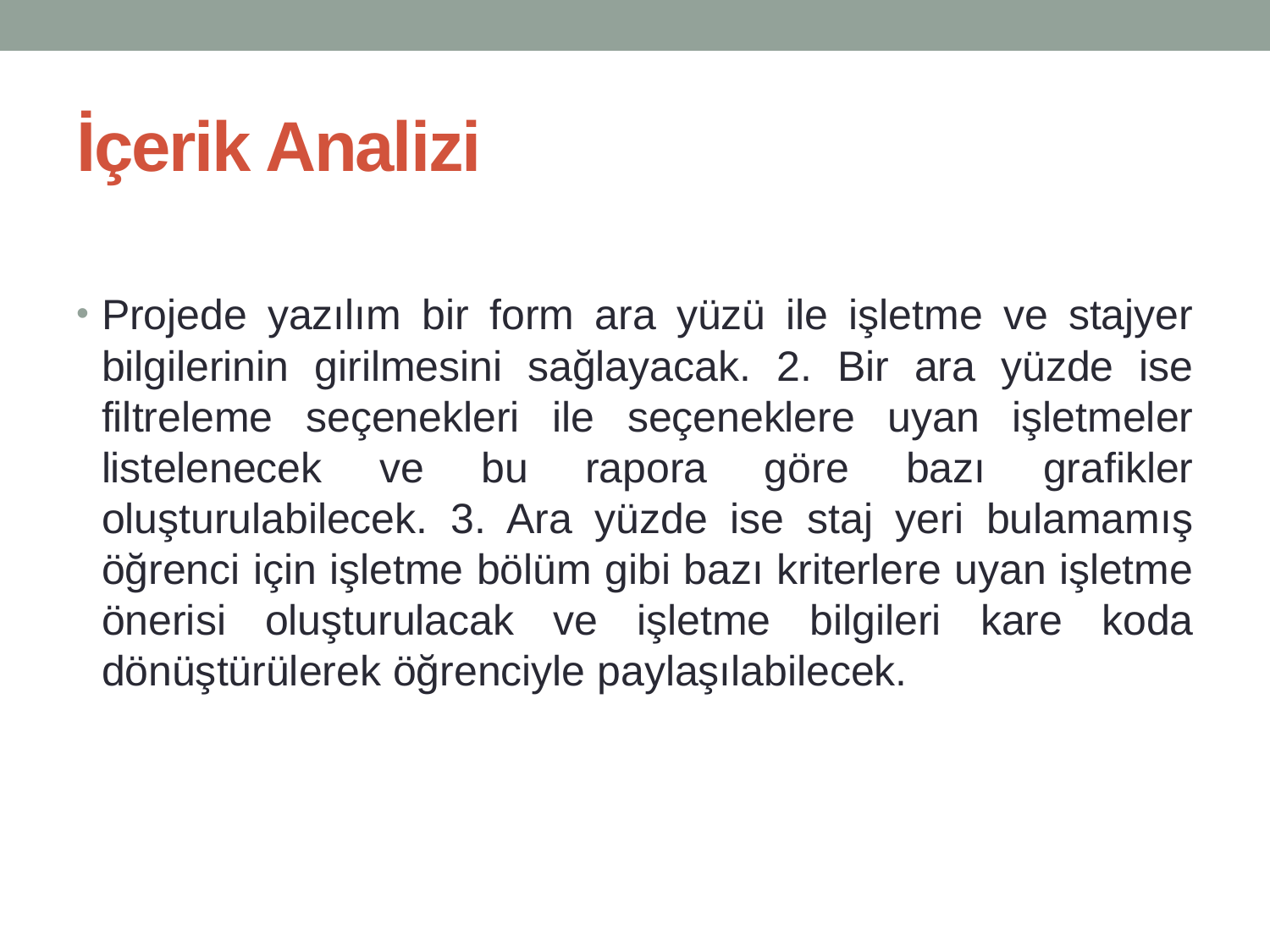

# İçerik Analizi

Projede yazılım bir form ara yüzü ile işletme ve stajyer bilgilerinin girilmesini sağlayacak. 2. Bir ara yüzde ise filtreleme seçenekleri ile seçeneklere uyan işletmeler listelenecek ve bu rapora göre bazı grafikler oluşturulabilecek. 3. Ara yüzde ise staj yeri bulamamış öğrenci için işletme bölüm gibi bazı kriterlere uyan işletme önerisi oluşturulacak ve işletme bilgileri kare koda dönüştürülerek öğrenciyle paylaşılabilecek.